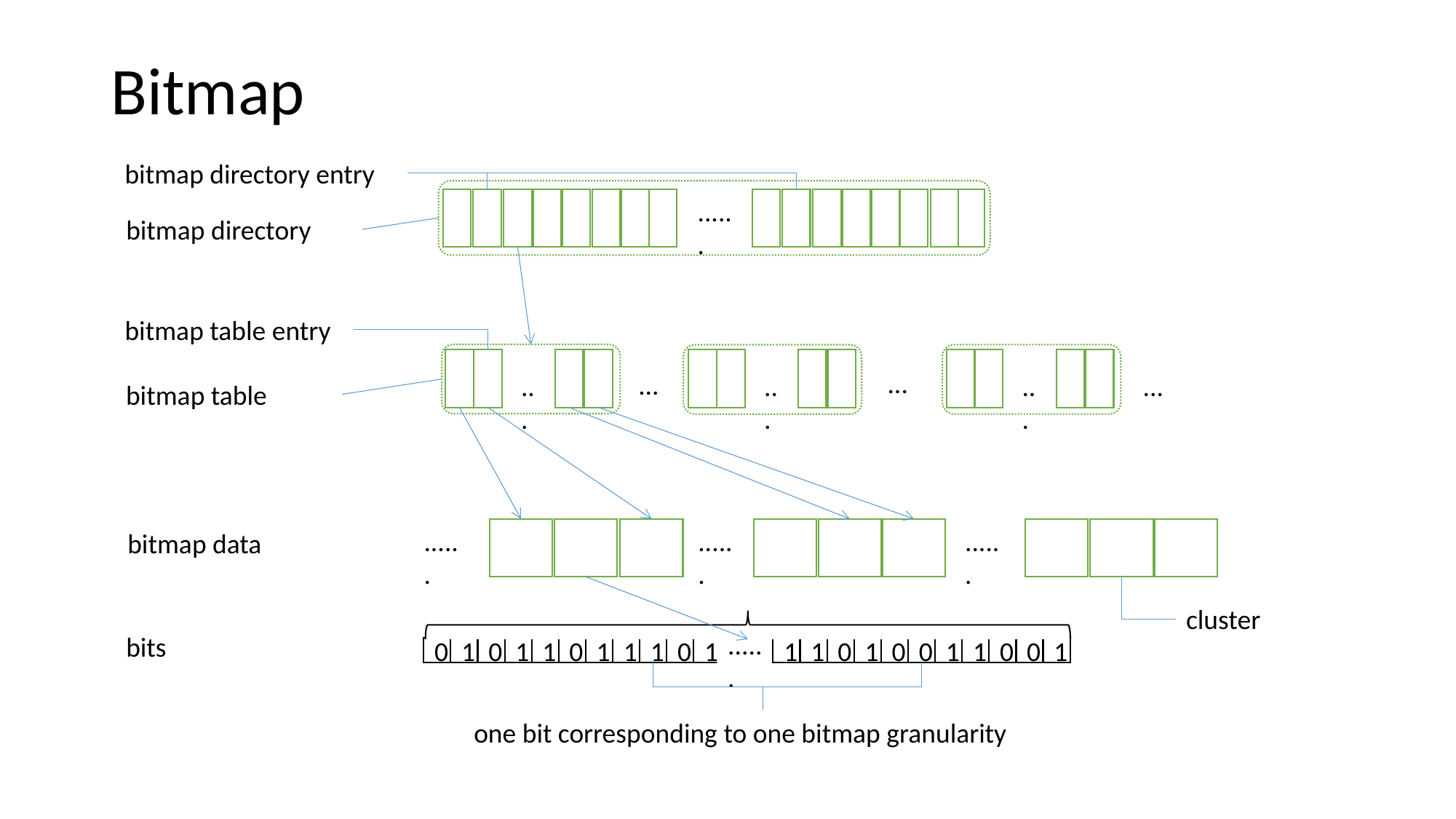

# Bitmap
bitmap directory entry

......

bitmap directory

bitmap table entry

...
...
...
...
...
...
bitmap table
......

......

......

bitmap data
cluster
......
bits
0
1
0
1
1
0
1
1
1
0
1
1
1
0
1
0
0
1
1
0
0
1
one bit corresponding to one bitmap granularity